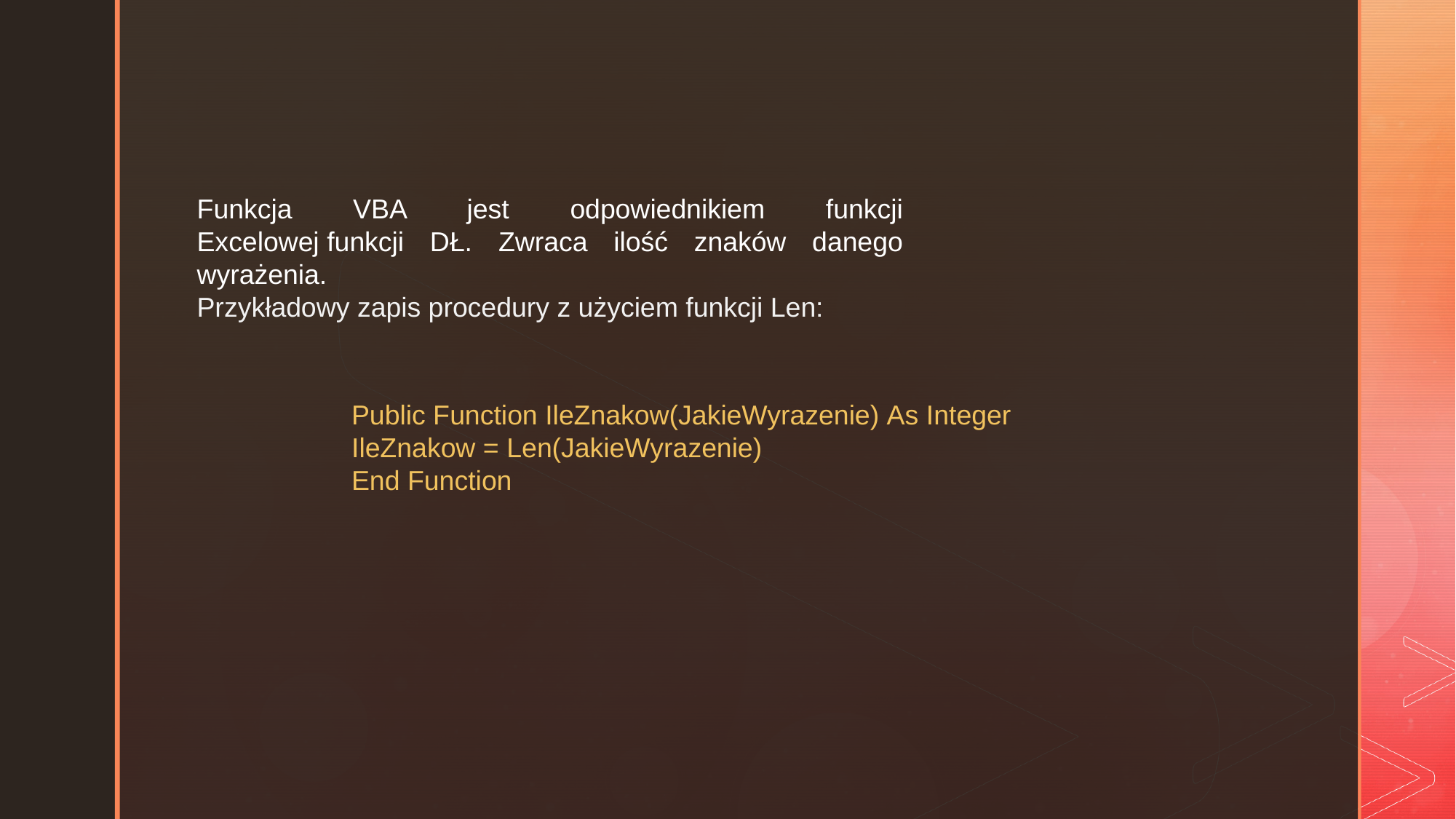

Funkcja VBA jest odpowiednikiem funkcji Excelowej funkcji DŁ. Zwraca ilość znaków danego wyrażenia.
Przykładowy zapis procedury z użyciem funkcji Len:
Public Function IleZnakow(JakieWyrazenie) As Integer
IleZnakow = Len(JakieWyrazenie)
End Function